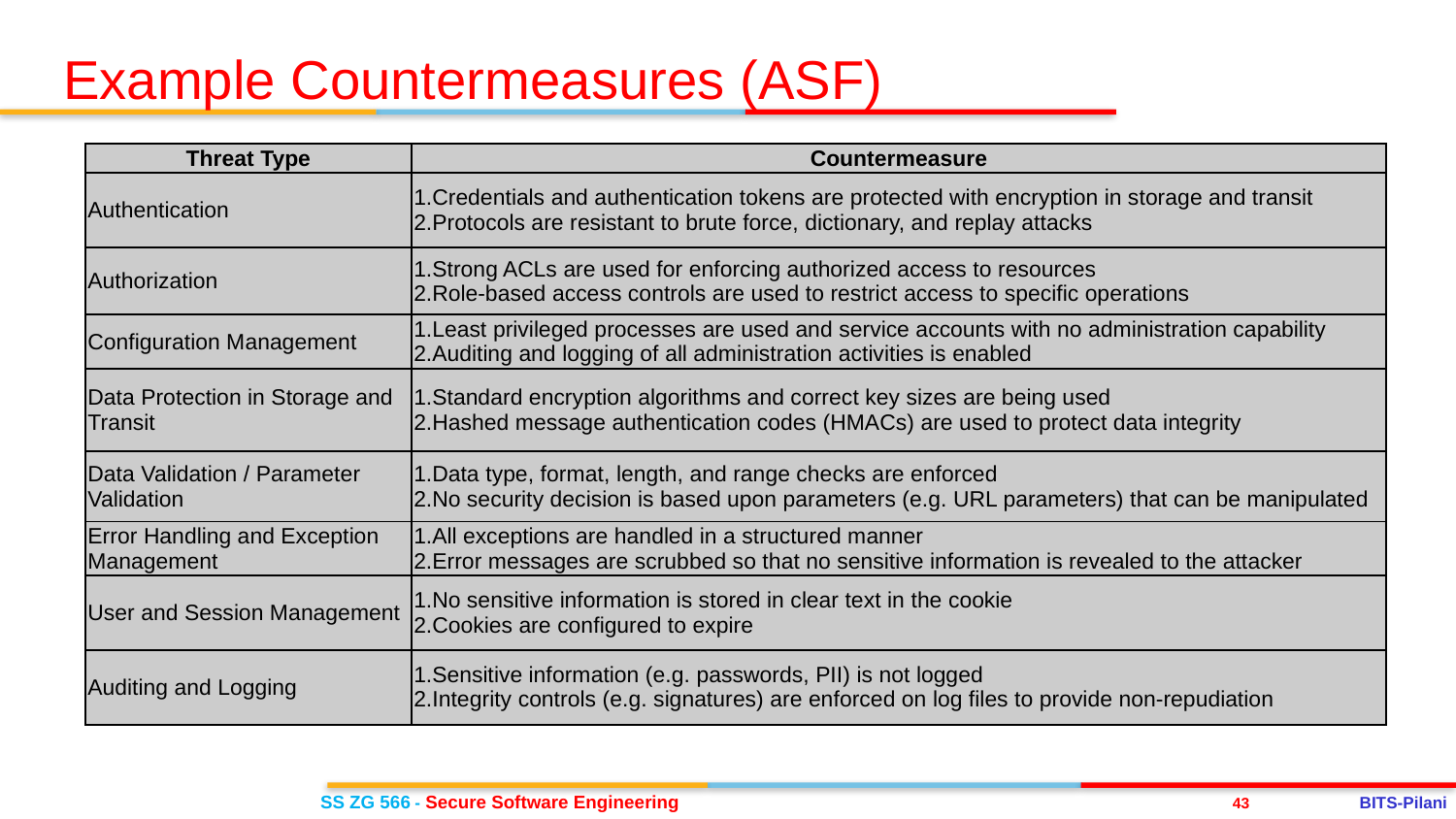

Example Countermeasures (ASF)
| Threat Type | Countermeasure |
| --- | --- |
| Authentication | Credentials and authentication tokens are protected with encryption in storage and transit Protocols are resistant to brute force, dictionary, and replay attacks |
| Authorization | Strong ACLs are used for enforcing authorized access to resources Role-based access controls are used to restrict access to specific operations |
| Configuration Management | Least privileged processes are used and service accounts with no administration capability Auditing and logging of all administration activities is enabled |
| Data Protection in Storage and Transit | Standard encryption algorithms and correct key sizes are being used Hashed message authentication codes (HMACs) are used to protect data integrity |
| Data Validation / Parameter Validation | Data type, format, length, and range checks are enforced No security decision is based upon parameters (e.g. URL parameters) that can be manipulated |
| Error Handling and Exception Management | All exceptions are handled in a structured manner Error messages are scrubbed so that no sensitive information is revealed to the attacker |
| User and Session Management | No sensitive information is stored in clear text in the cookie Cookies are configured to expire |
| Auditing and Logging | Sensitive information (e.g. passwords, PII) is not logged Integrity controls (e.g. signatures) are enforced on log files to provide non-repudiation |